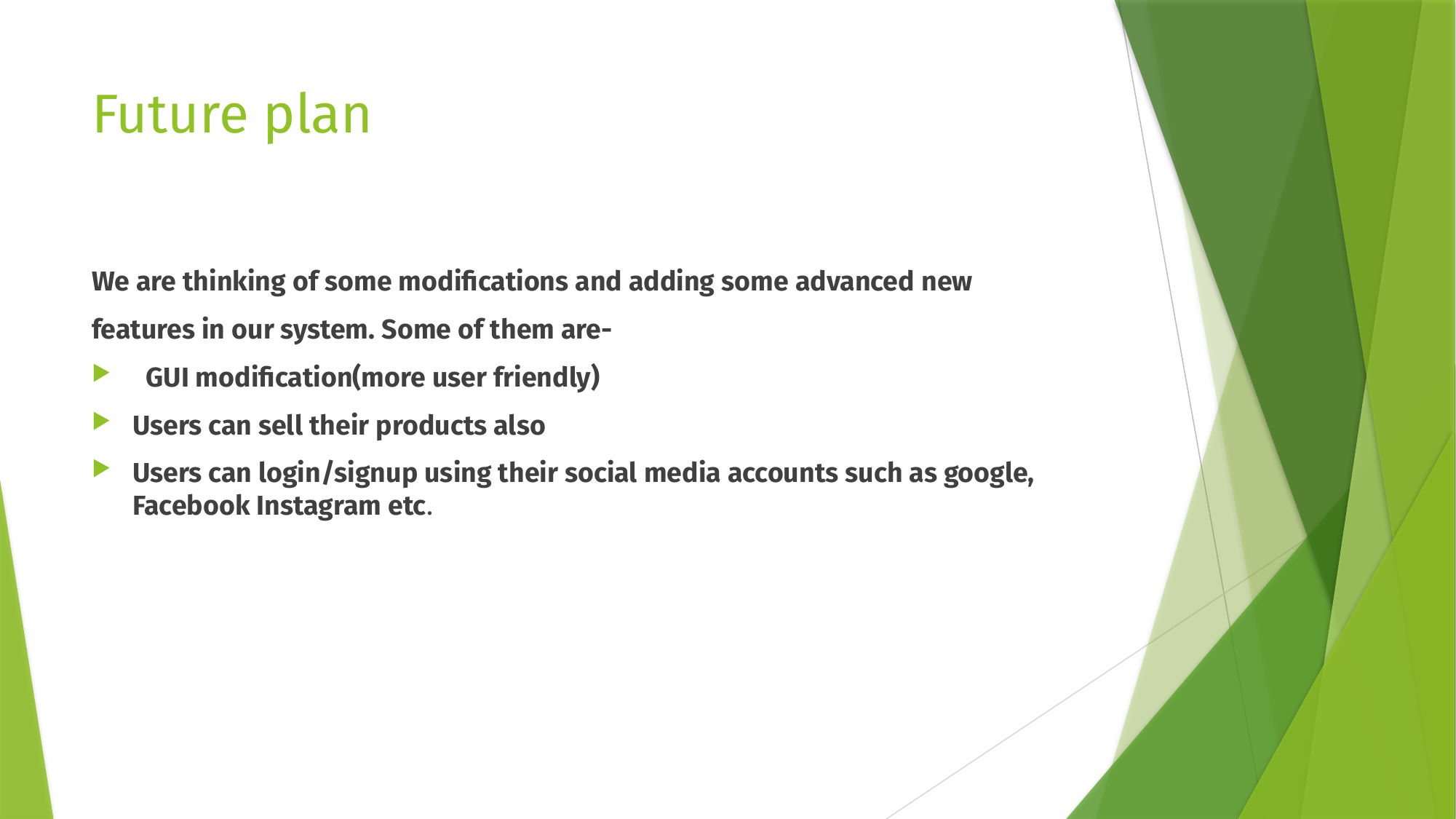

# Future plan
We are thinking of some modifications and adding some advanced new
features in our system. Some of them are-
  GUI modification(more user friendly)
Users can sell their products also
Users can login/signup using their social media accounts such as google, Facebook Instagram etc.